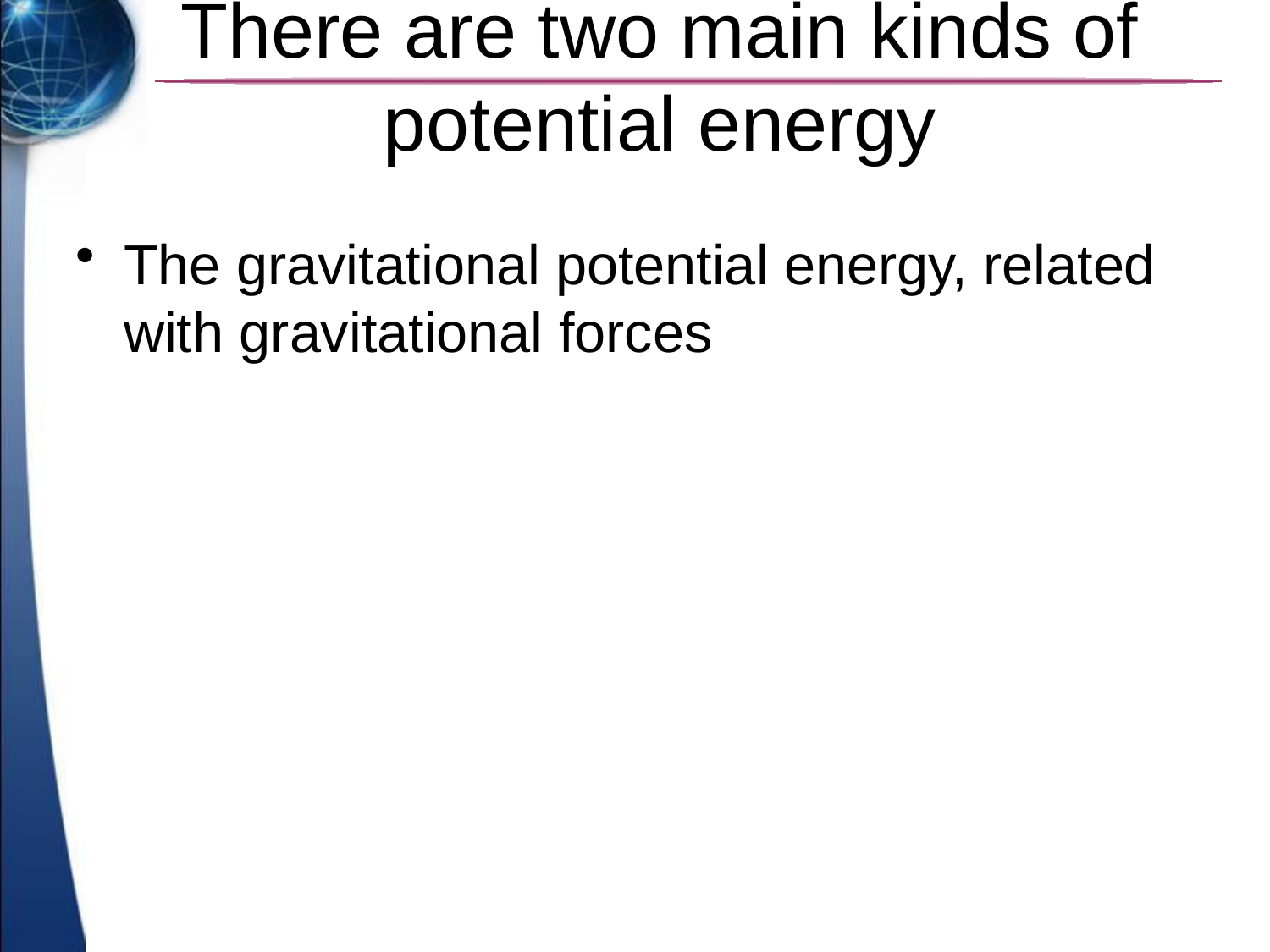

# There are two main kinds of potential energy
The gravitational potential energy, related with gravitational forces
63